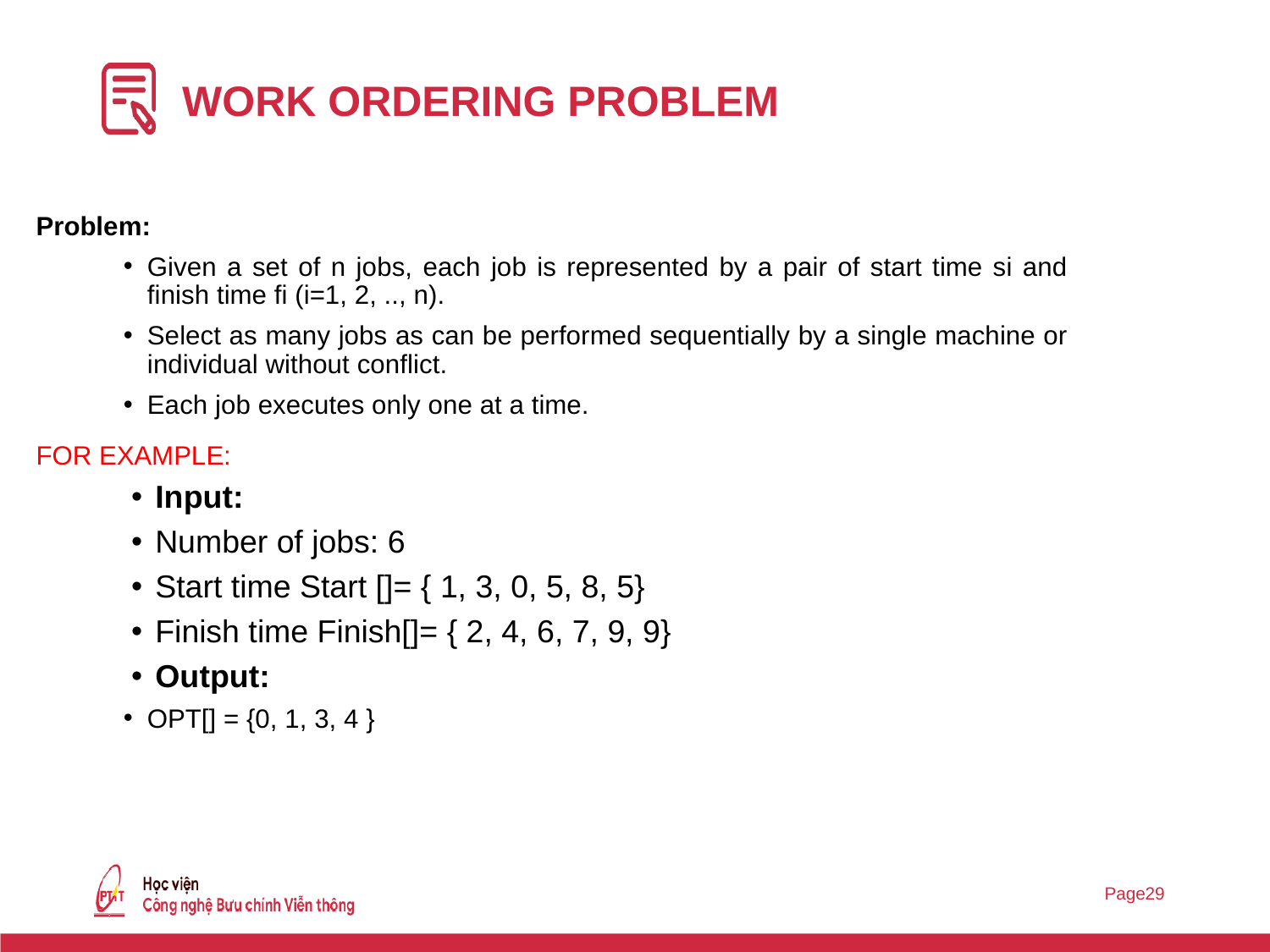

29
# WORK ORDERING PROBLEM
Problem:
Given a set of n jobs, each job is represented by a pair of start time si and finish time fi (i=1, 2, .., n).
Select as many jobs as can be performed sequentially by a single machine or individual without conflict.
Each job executes only one at a time.
FOR EXAMPLE:
Input:
Number of jobs: 6
Start time Start []= { 1, 3, 0, 5, 8, 5}
Finish time Finish[]= { 2, 4, 6, 7, 9, 9}
Output:
OPT[] = {0, 1, 3, 4 }